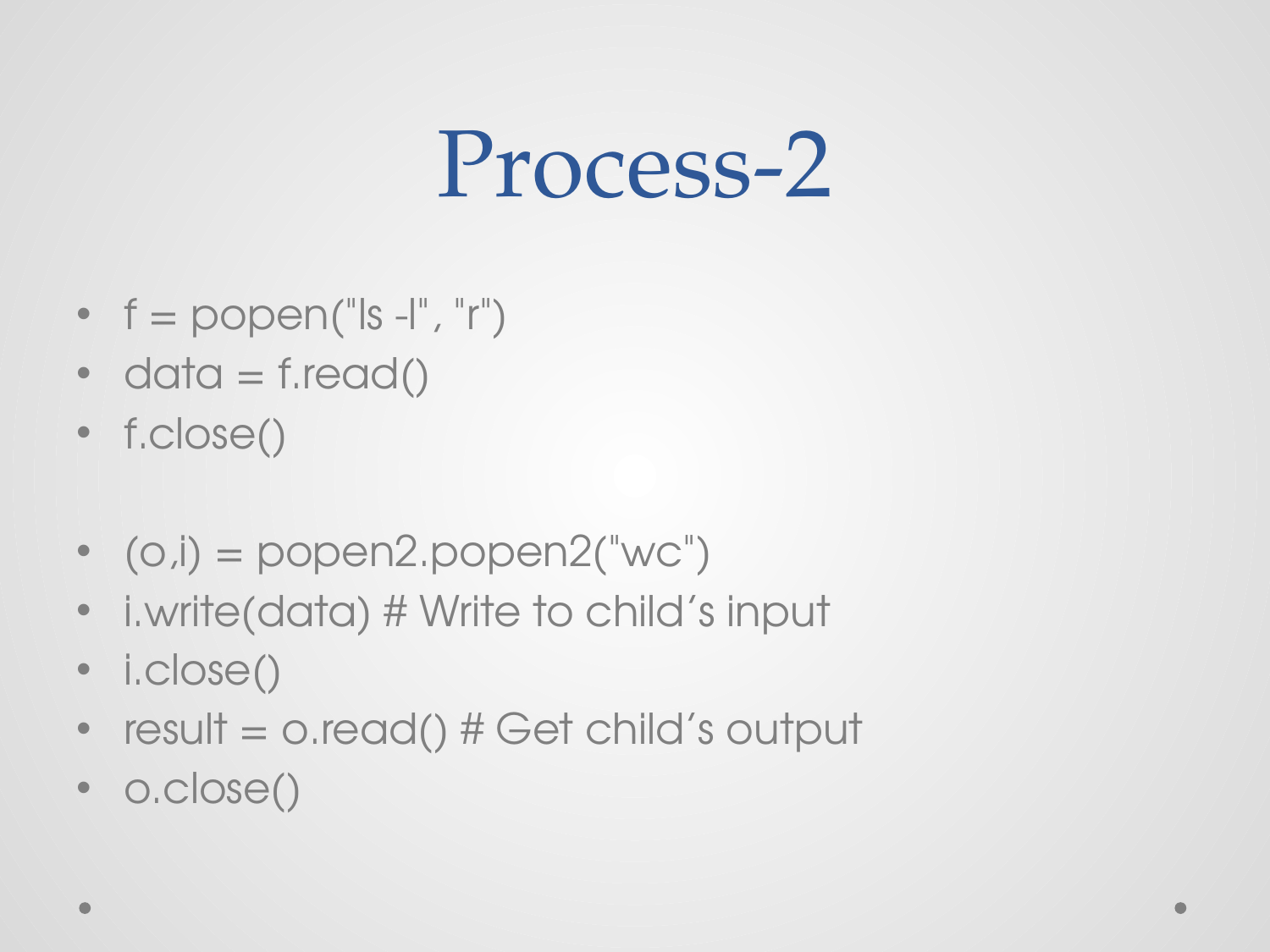

# Process-2

f = popen("ls -l", "r")
data = f.read()
f.close()

(o,i) = popen2.popen2("wc")
i.write(data) # Write to child’s input
i.close()
result = o.read() # Get child’s output
o.close()